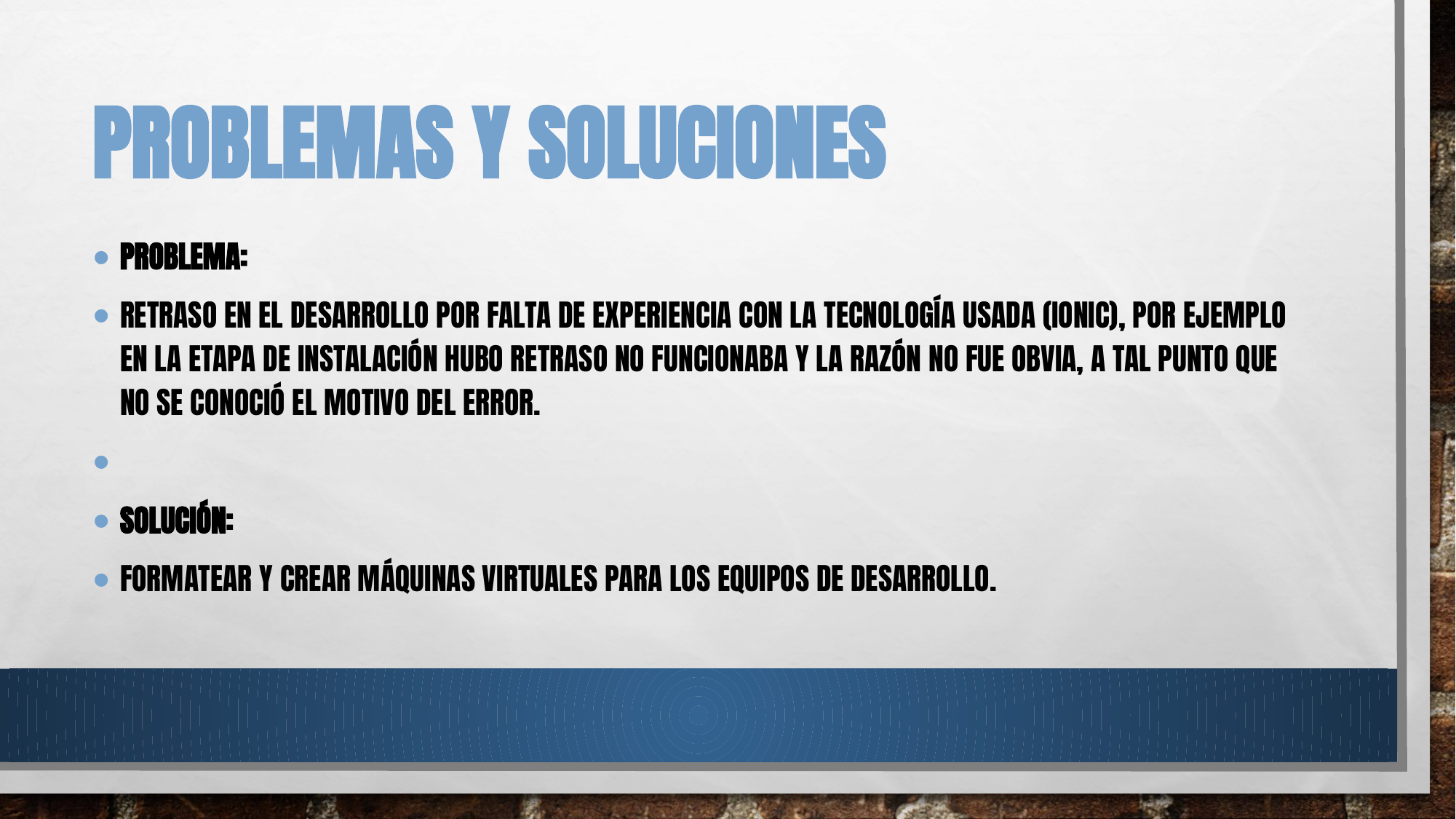

# PROBLEMAS Y SOLUCIONES
PROBLEMA:
RETRASO EN EL DESARROLLO POR FALTA DE EXPERIENCIA CON LA TECNOLOGÍA USADA (IONIC), POR EJEMPLO EN LA ETAPA DE INSTALACIÓN HUBO RETRASO NO FUNCIONABA Y LA RAZÓN NO FUE OBVIA, A TAL PUNTO QUE NO SE CONOCIÓ EL MOTIVO DEL ERROR.

SOLUCIÓN:
FORMATEAR Y CREAR MÁQUINAS VIRTUALES PARA LOS EQUIPOS DE DESARROLLO.